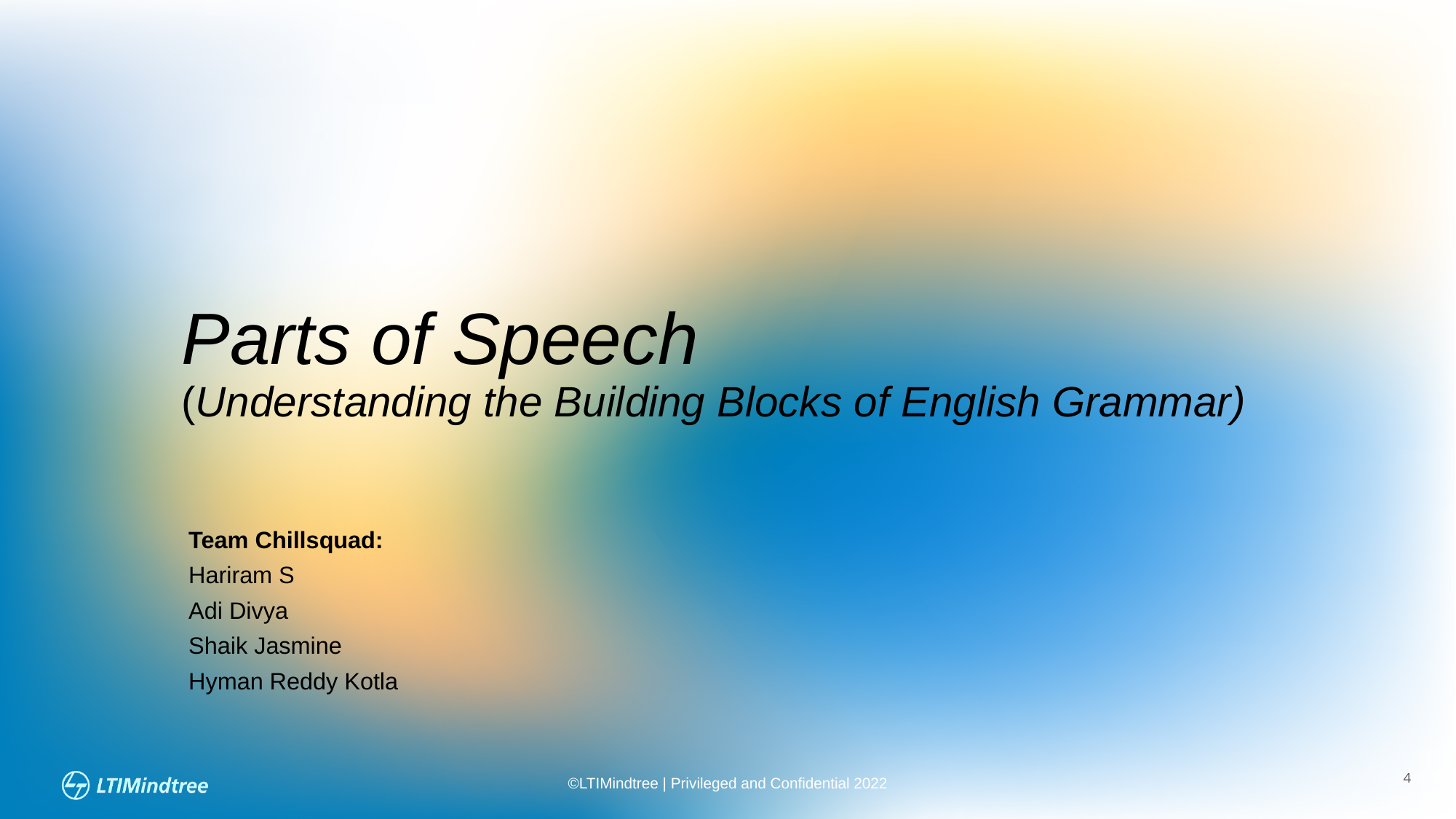

# Parts of Speech (Understanding the Building Blocks of English Grammar)
Team Chillsquad:
Hariram S
Adi Divya
Shaik Jasmine
Hyman Reddy Kotla